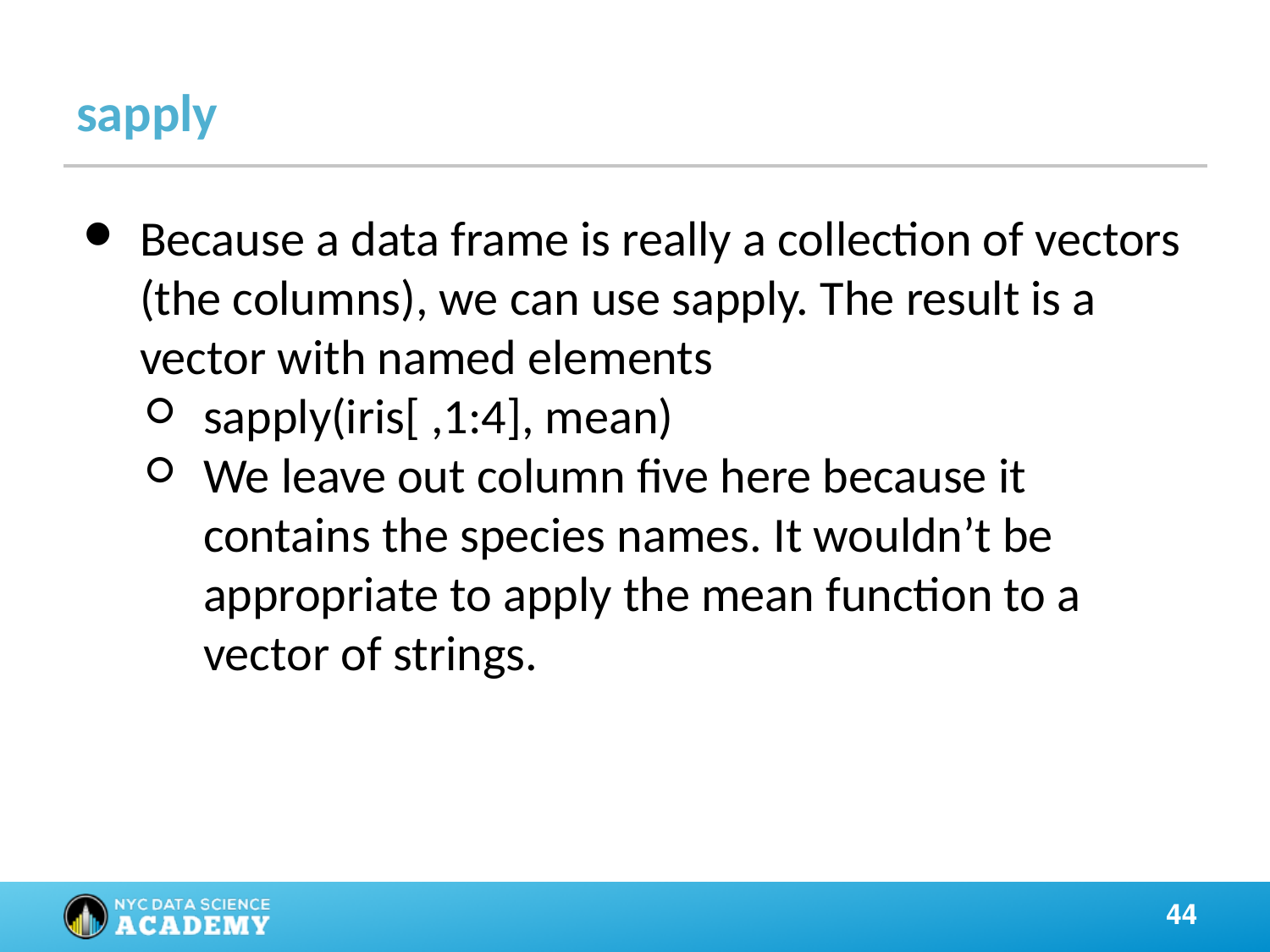

# sapply
Because a data frame is really a collection of vectors (the columns), we can use sapply. The result is a vector with named elements
sapply(iris[ ,1:4], mean)
We leave out column five here because it contains the species names. It wouldn’t be appropriate to apply the mean function to a vector of strings.
44